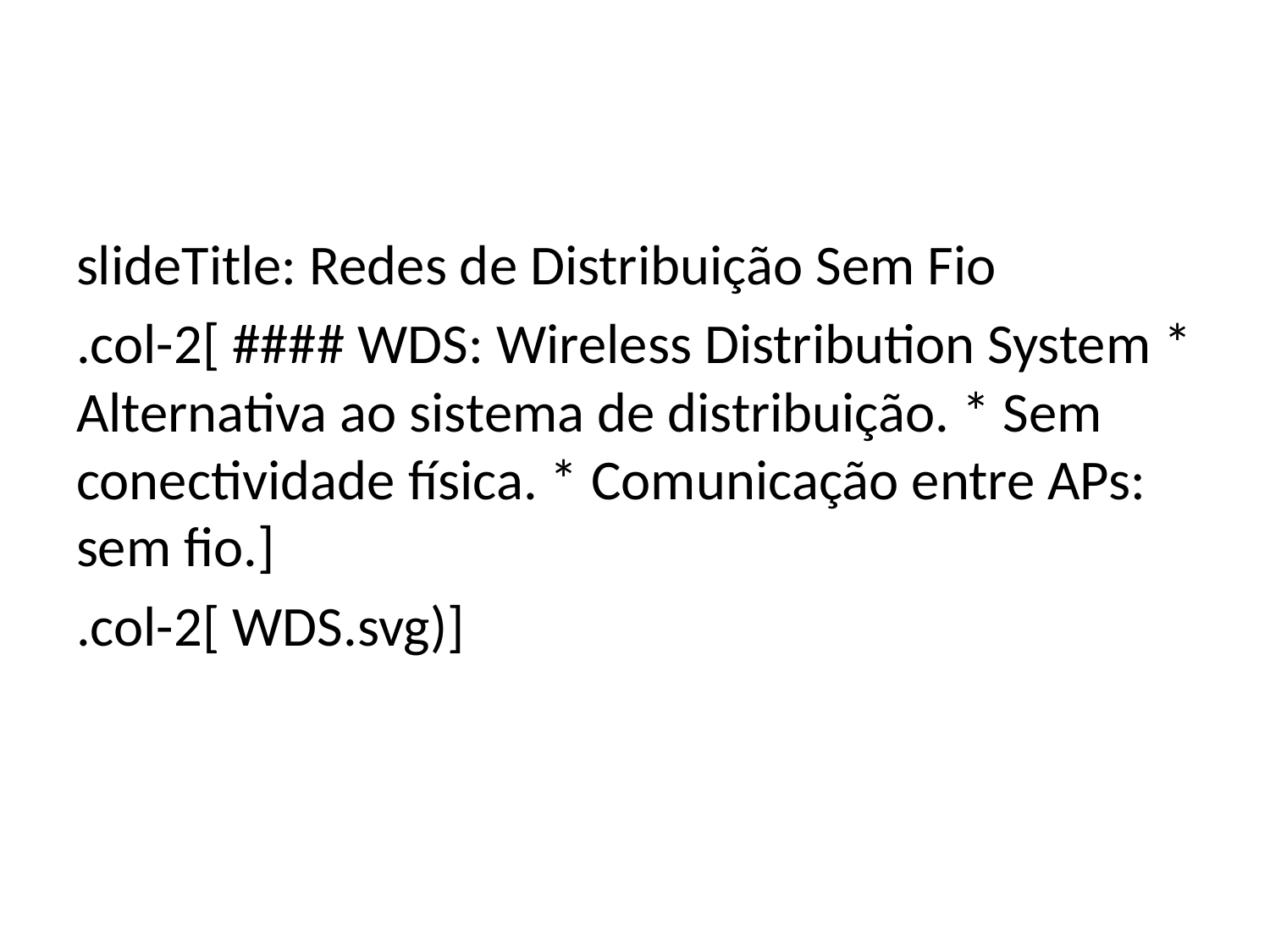

slideTitle: Redes de Distribuição Sem Fio
.col-2[ #### WDS: Wireless Distribution System * Alternativa ao sistema de distribuição. * Sem conectividade física. * Comunicação entre APs: sem fio.]
.col-2[ WDS.svg)]